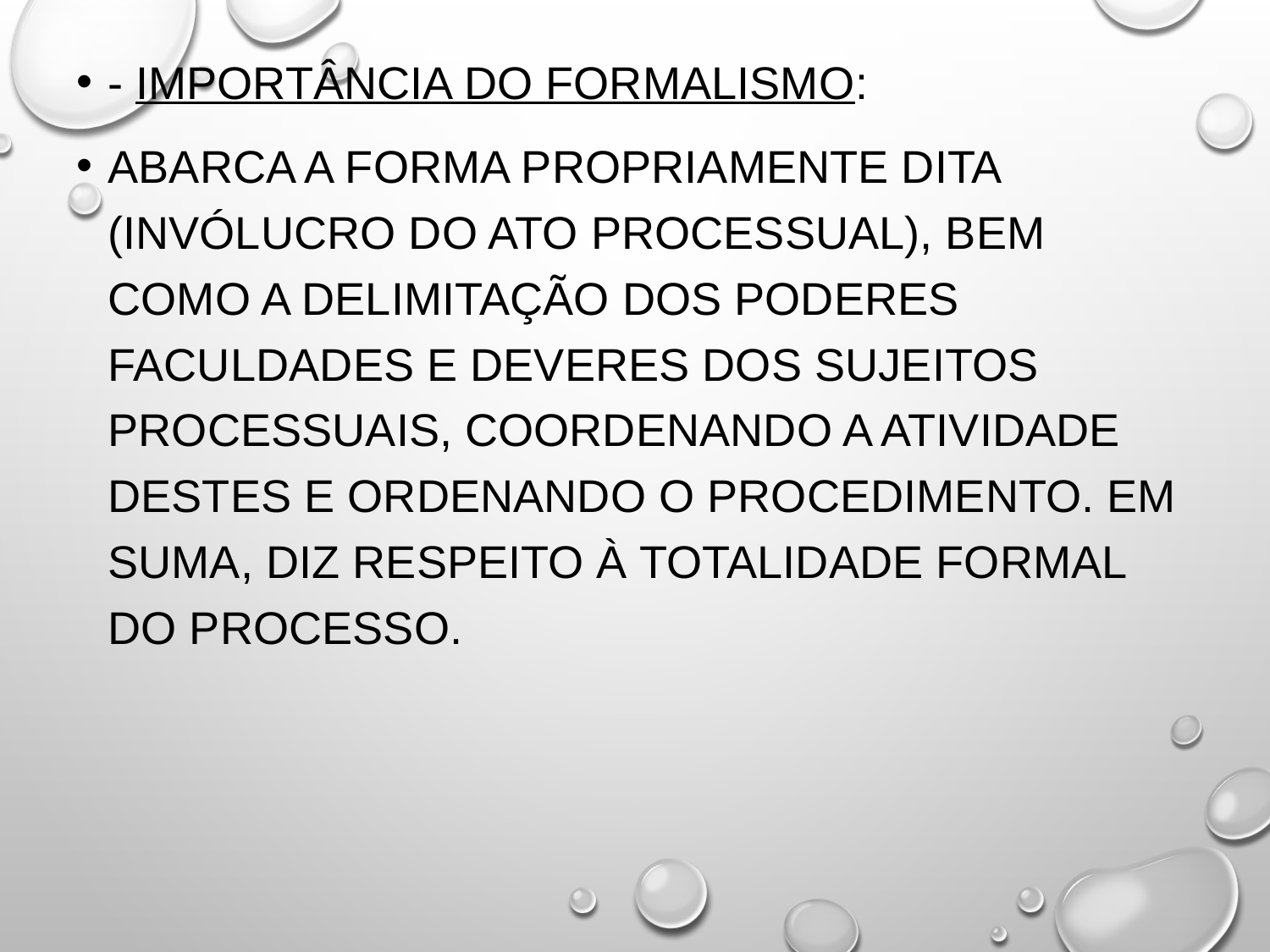

- Importância do formalismo:
Abarca a forma propriamente dita (invólucro do ato processual), bem como a delimitação dos poderes faculdades e deveres dos sujeitos processuais, coordenando a atividade destes e ordenando o procedimento. Em suma, diz respeito à totalidade formal do processo.

#